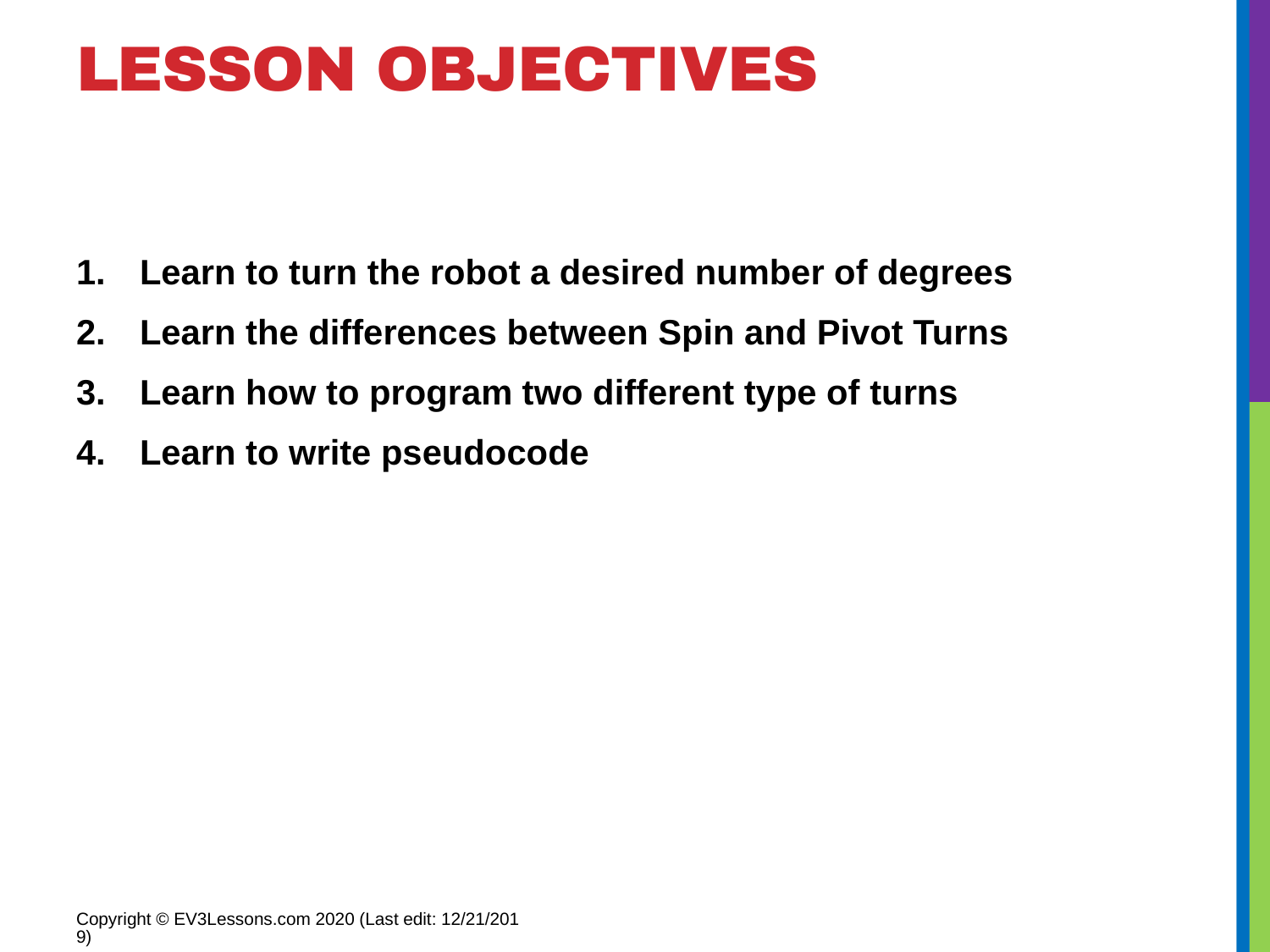

# Lesson Objectives
Learn to turn the robot a desired number of degrees
Learn the differences between Spin and Pivot Turns
Learn how to program two different type of turns
Learn to write pseudocode
Copyright © EV3Lessons.com 2020 (Last edit: 12/21/2019)